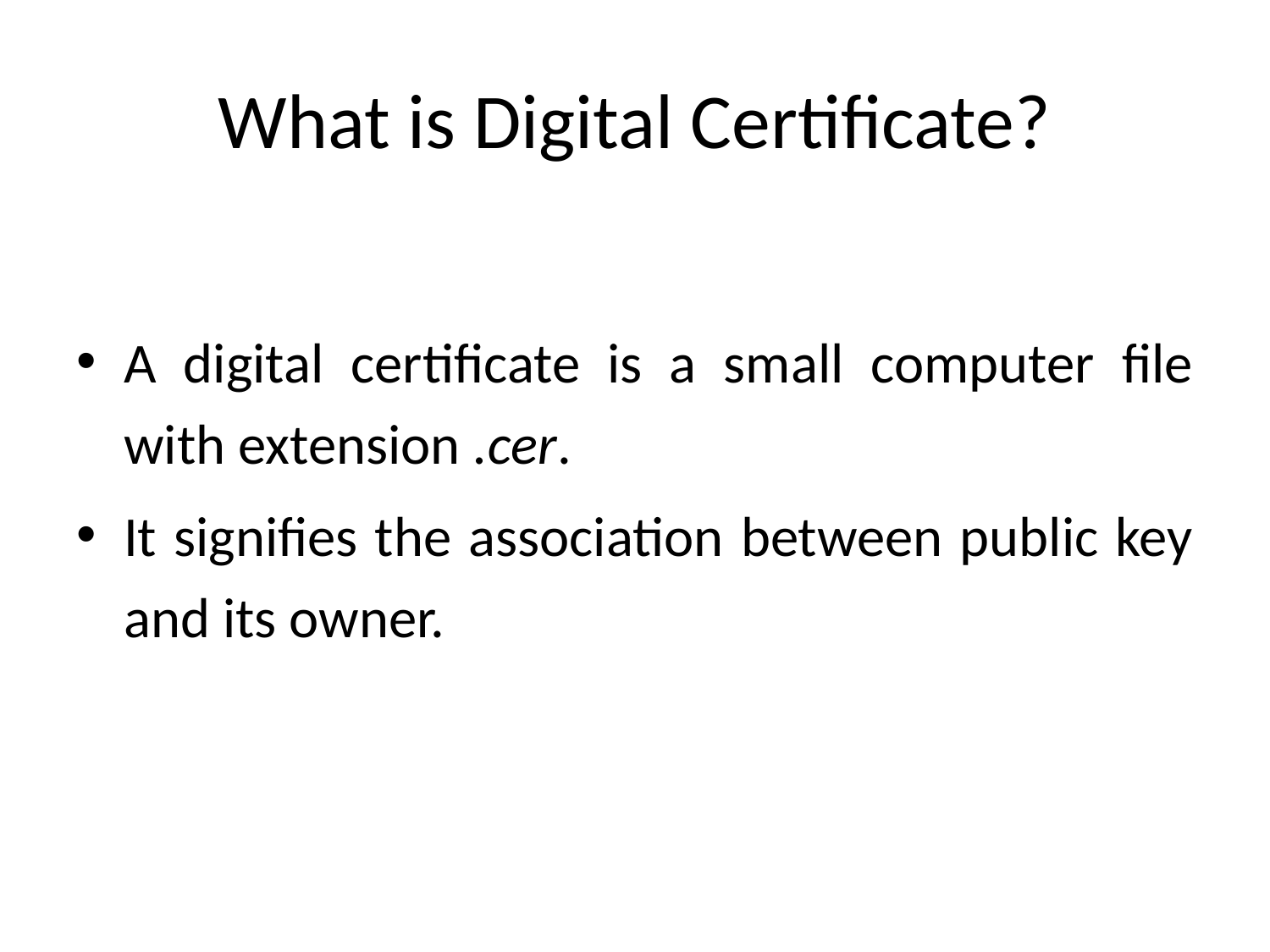

# What is Digital Certificate?
A digital certificate is a small computer file with extension .cer.
It signifies the association between public key and its owner.